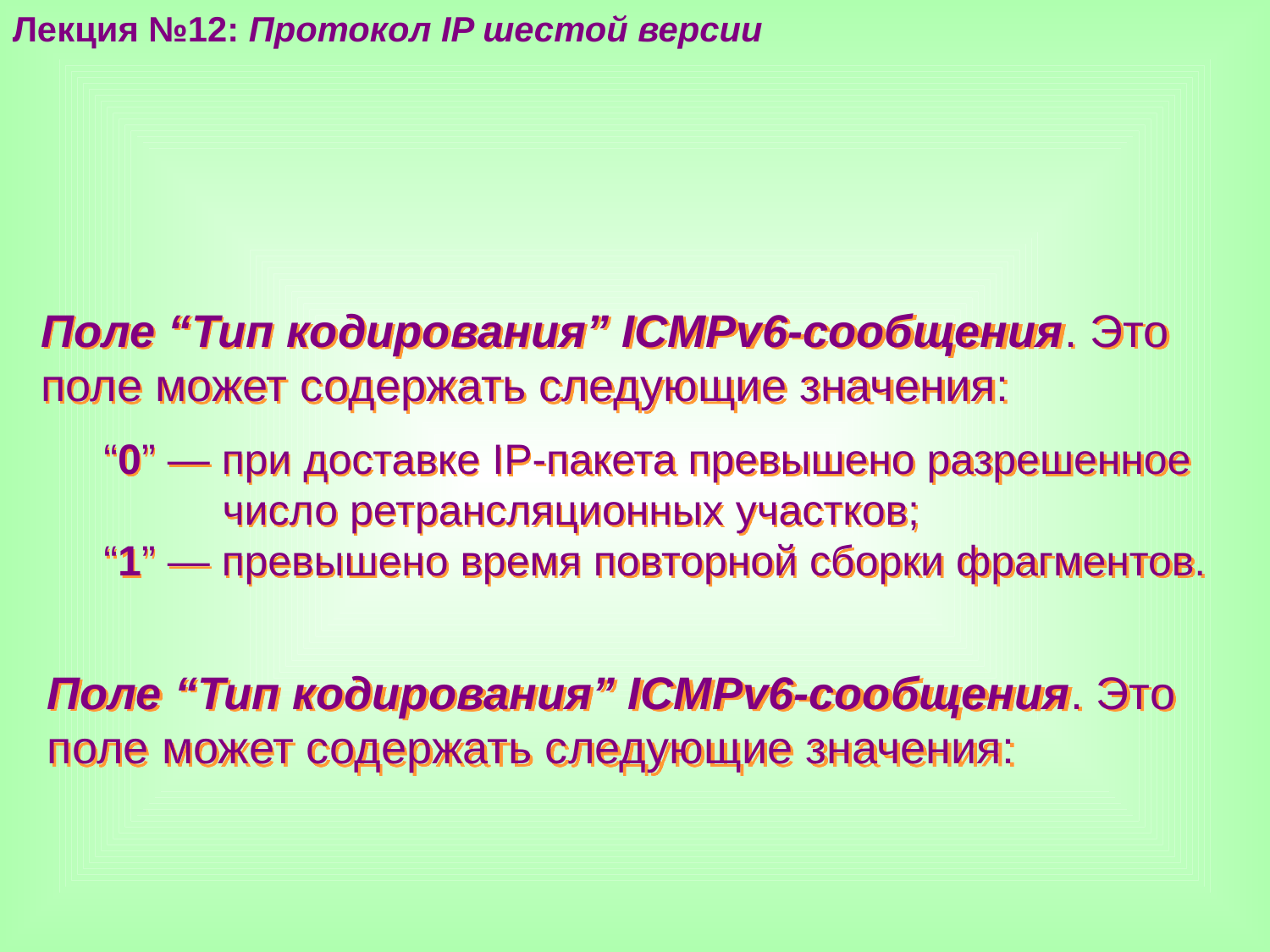

Лекция №12: Протокол IP шестой версии
Поле “Тип кодирования” ICMPv6-сообщения. Это поле может содержать следующие значения:
“0” — при доставке IP-пакета превышено разрешенное
          число ретрансляционных участков;
“1” — превышено время повторной сборки фрагментов.
Поле “Тип кодирования” ICMPv6-сообщения. Это поле может содержать следующие значения: